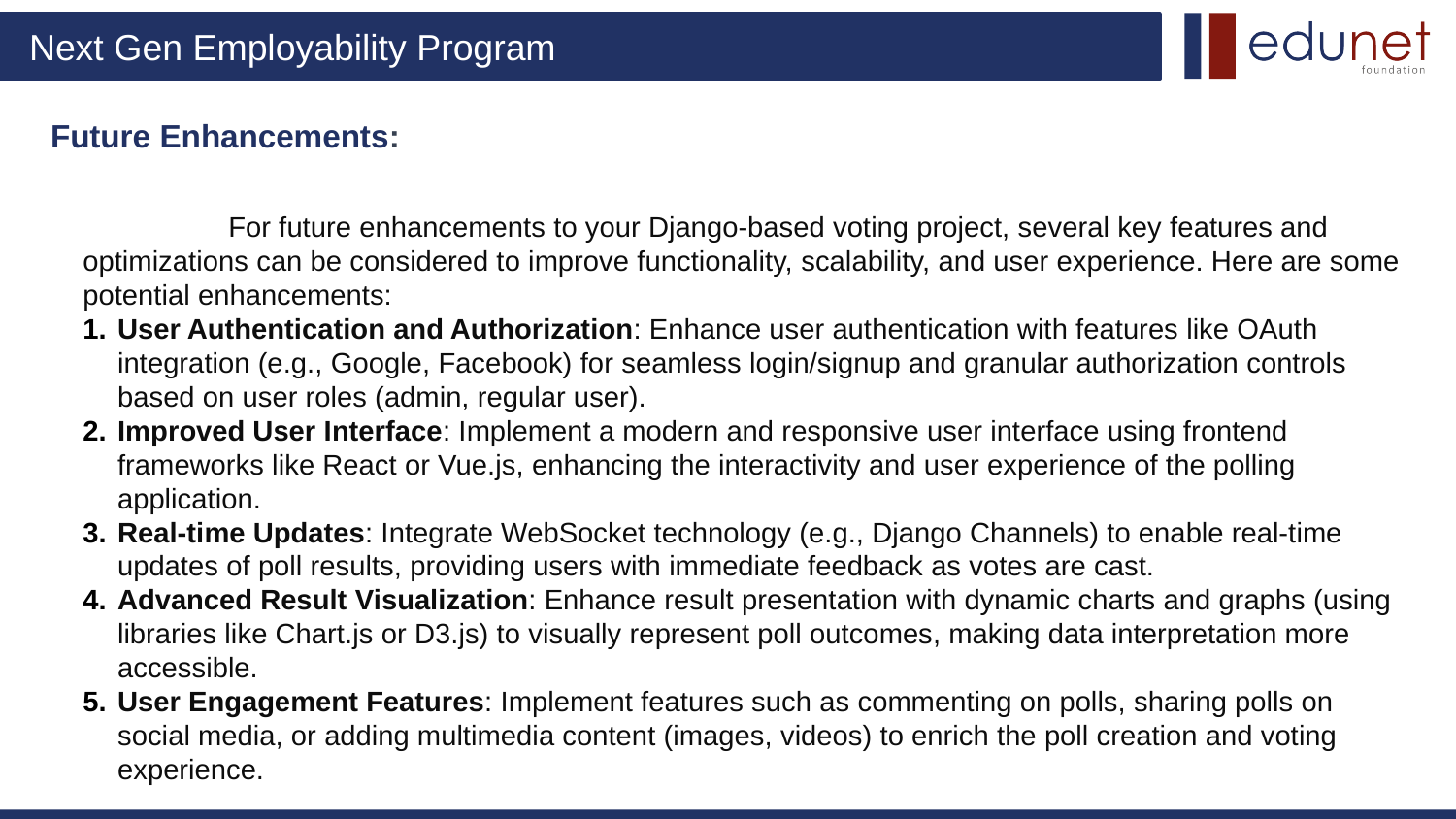

# Future Enhancements:
	For future enhancements to your Django-based voting project, several key features and optimizations can be considered to improve functionality, scalability, and user experience. Here are some potential enhancements:
User Authentication and Authorization: Enhance user authentication with features like OAuth integration (e.g., Google, Facebook) for seamless login/signup and granular authorization controls based on user roles (admin, regular user).
Improved User Interface: Implement a modern and responsive user interface using frontend frameworks like React or Vue.js, enhancing the interactivity and user experience of the polling application.
Real-time Updates: Integrate WebSocket technology (e.g., Django Channels) to enable real-time updates of poll results, providing users with immediate feedback as votes are cast.
Advanced Result Visualization: Enhance result presentation with dynamic charts and graphs (using libraries like Chart.js or D3.js) to visually represent poll outcomes, making data interpretation more accessible.
User Engagement Features: Implement features such as commenting on polls, sharing polls on social media, or adding multimedia content (images, videos) to enrich the poll creation and voting experience.